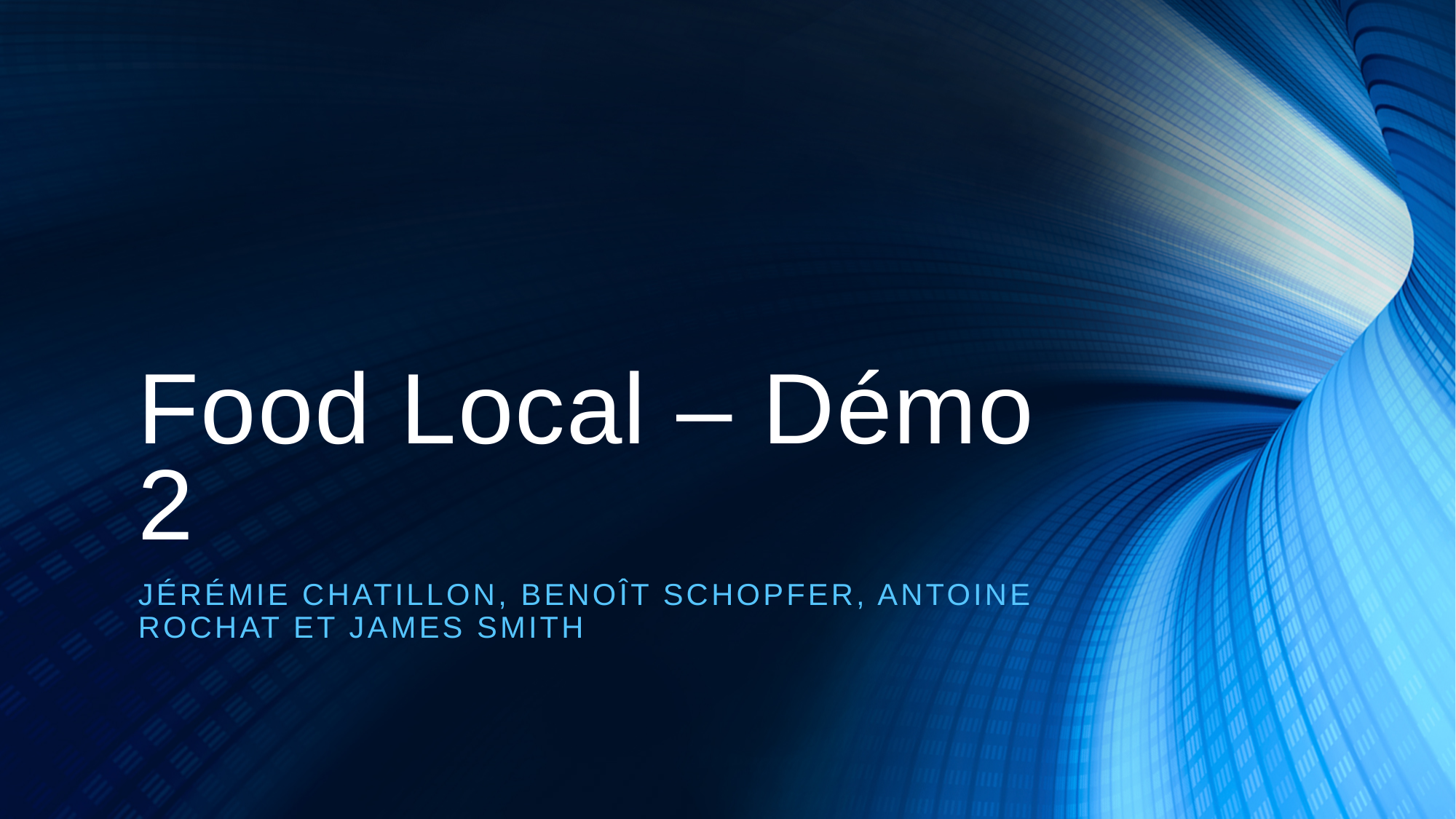

# Food Local – Démo 2
Jérémie Chatillon, BenoÎt Schopfer, Antoine Rochat et James Smith